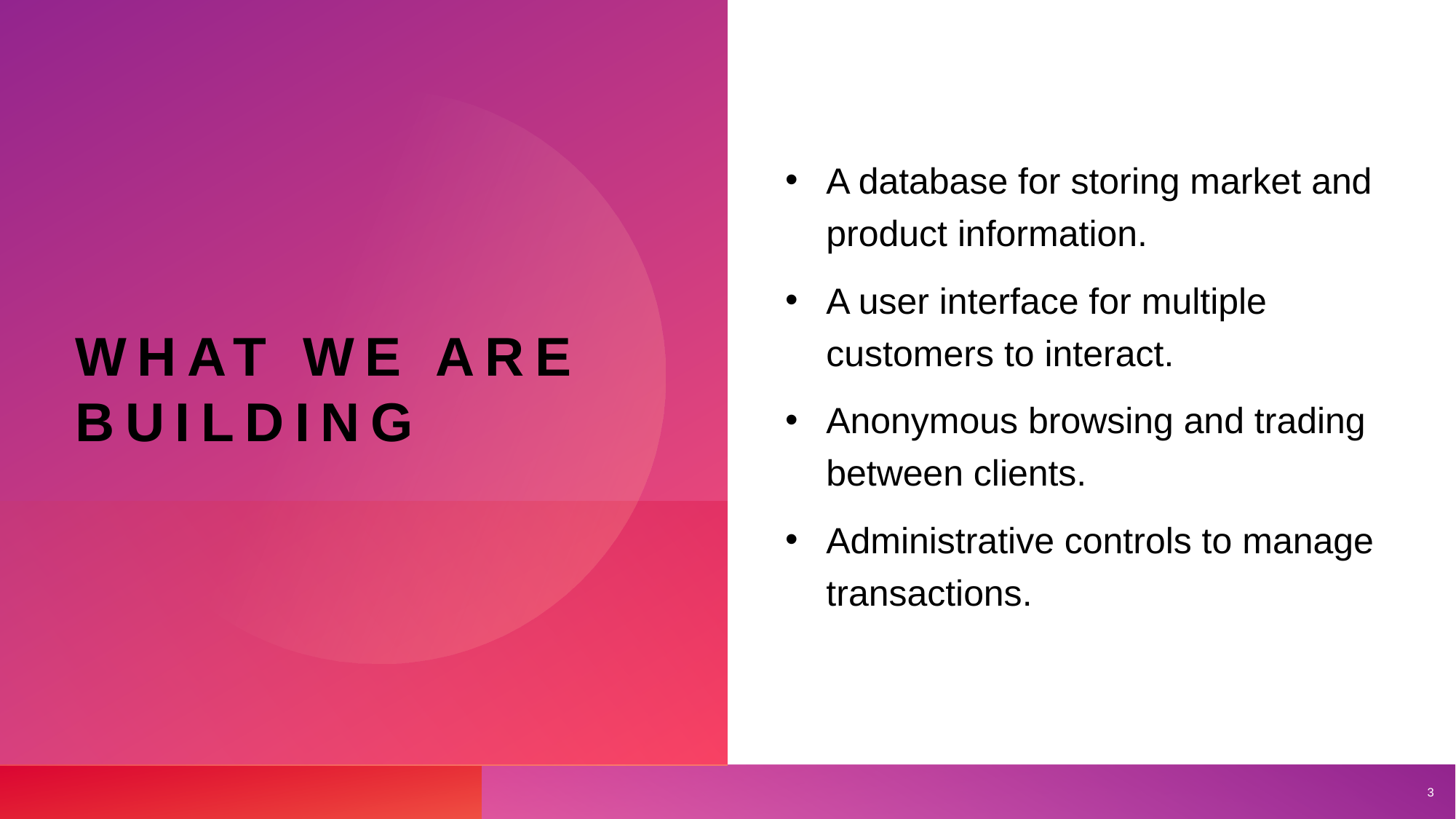

# What we are building
A database for storing market and product information.
A user interface for multiple customers to interact.
Anonymous browsing and trading between clients.
Administrative controls to manage transactions.
3